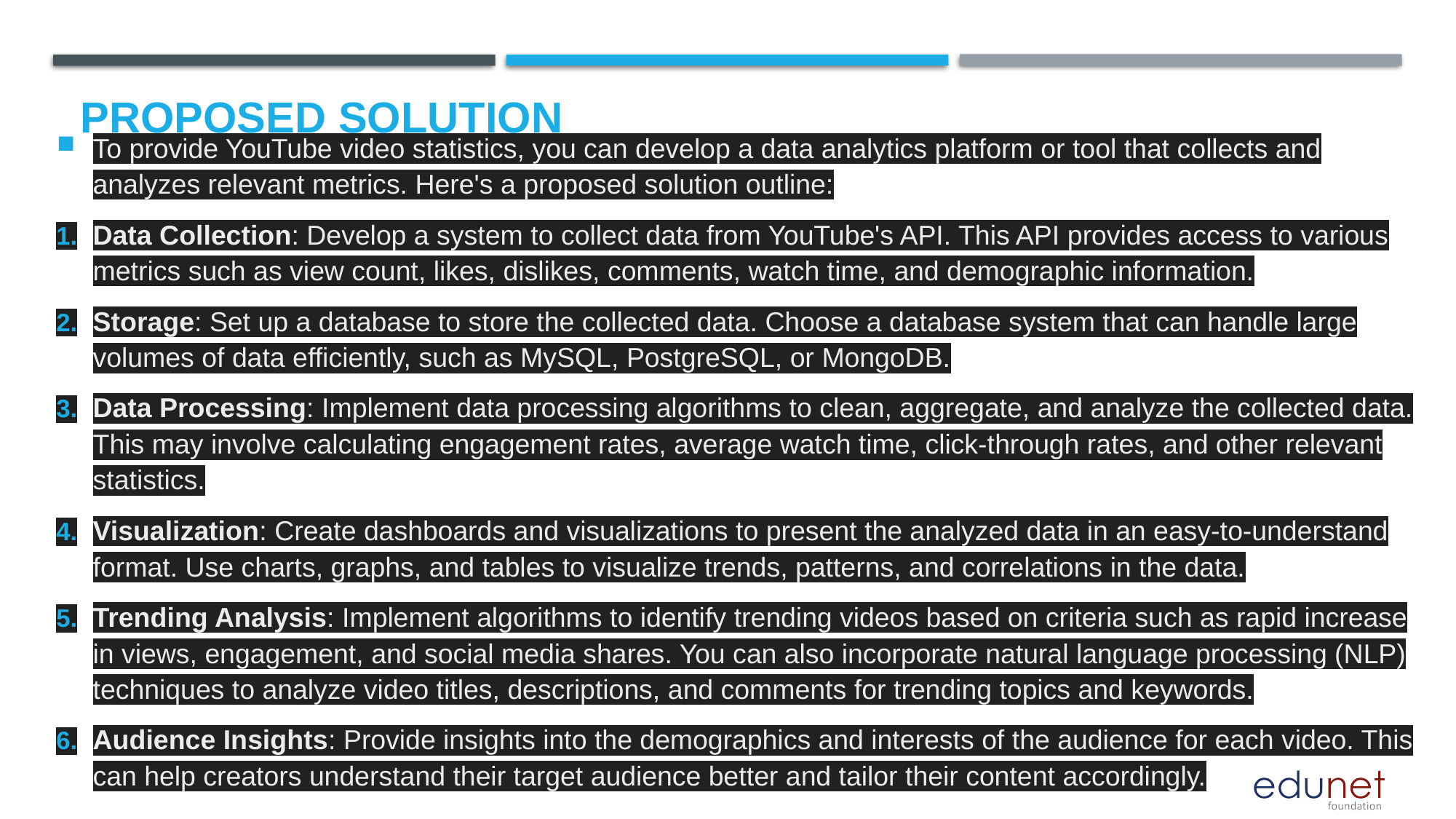

# Proposed Solution
To provide YouTube video statistics, you can develop a data analytics platform or tool that collects and analyzes relevant metrics. Here's a proposed solution outline:
Data Collection: Develop a system to collect data from YouTube's API. This API provides access to various metrics such as view count, likes, dislikes, comments, watch time, and demographic information.
Storage: Set up a database to store the collected data. Choose a database system that can handle large volumes of data efficiently, such as MySQL, PostgreSQL, or MongoDB.
Data Processing: Implement data processing algorithms to clean, aggregate, and analyze the collected data. This may involve calculating engagement rates, average watch time, click-through rates, and other relevant statistics.
Visualization: Create dashboards and visualizations to present the analyzed data in an easy-to-understand format. Use charts, graphs, and tables to visualize trends, patterns, and correlations in the data.
Trending Analysis: Implement algorithms to identify trending videos based on criteria such as rapid increase in views, engagement, and social media shares. You can also incorporate natural language processing (NLP) techniques to analyze video titles, descriptions, and comments for trending topics and keywords.
Audience Insights: Provide insights into the demographics and interests of the audience for each video. This can help creators understand their target audience better and tailor their content accordingly.